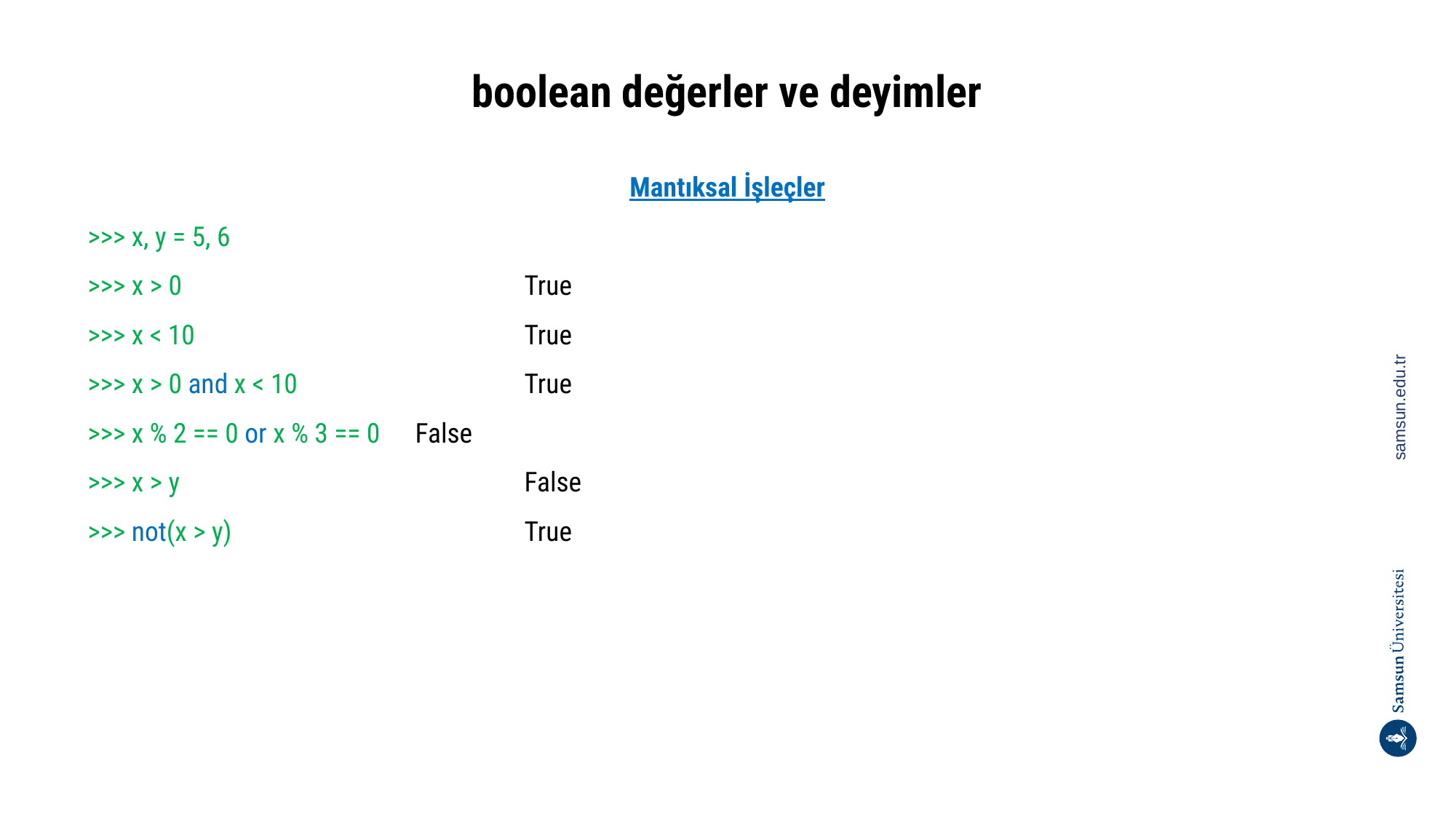

# boolean değerler ve deyimler
Mantıksal İşleçler
>>> x, y = 5, 6
>>> x > 0				True
>>> x < 10				True
>>> x > 0 and x < 10			True
>>> x % 2 == 0 or x % 3 == 0	False
>>> x > y				False
>>> not(x > y)			True